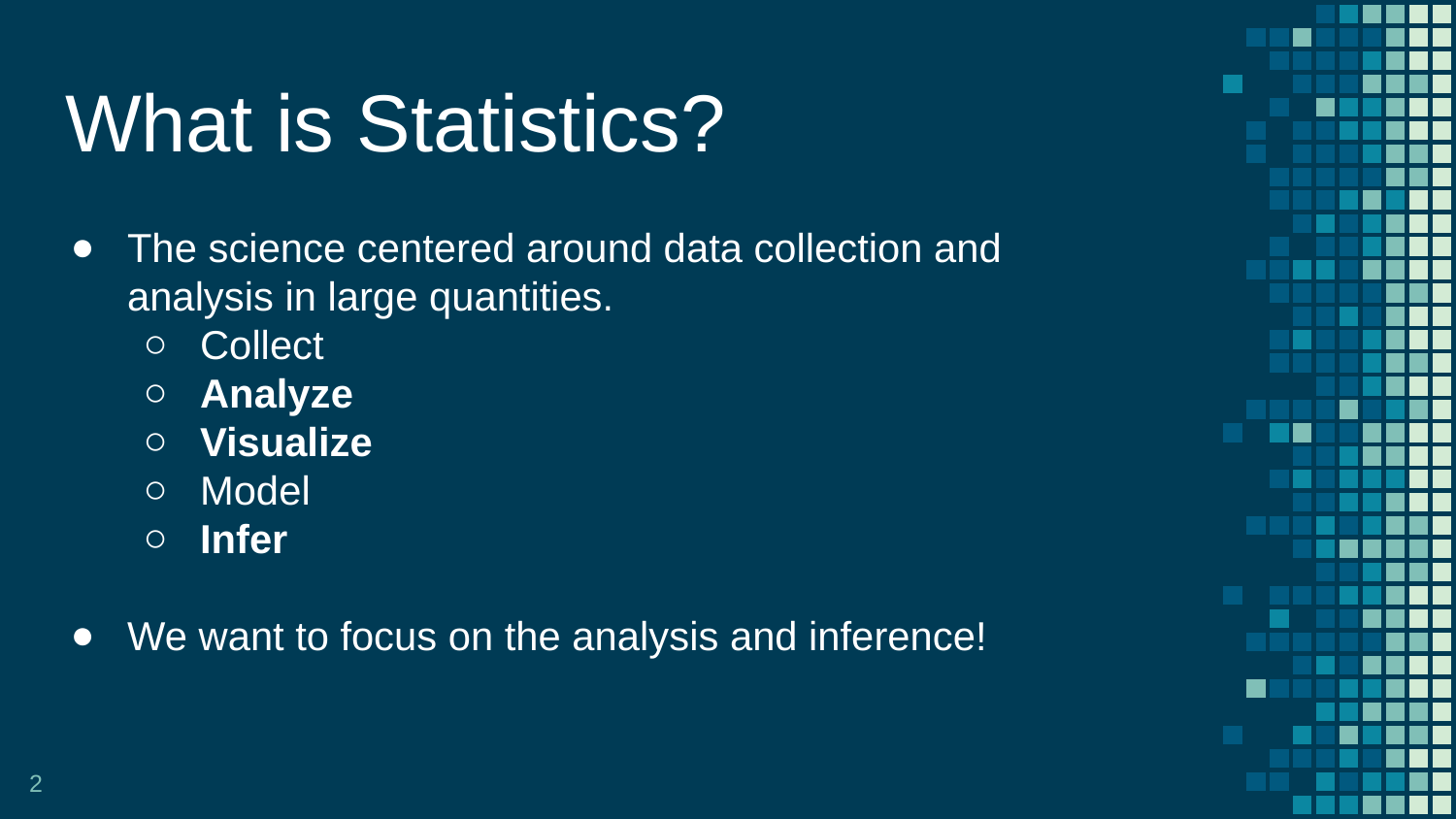

What is Statistics?
The science centered around data collection and analysis in large quantities.
Collect
Analyze
Visualize
Model
Infer

We want to focus on the analysis and inference!
2